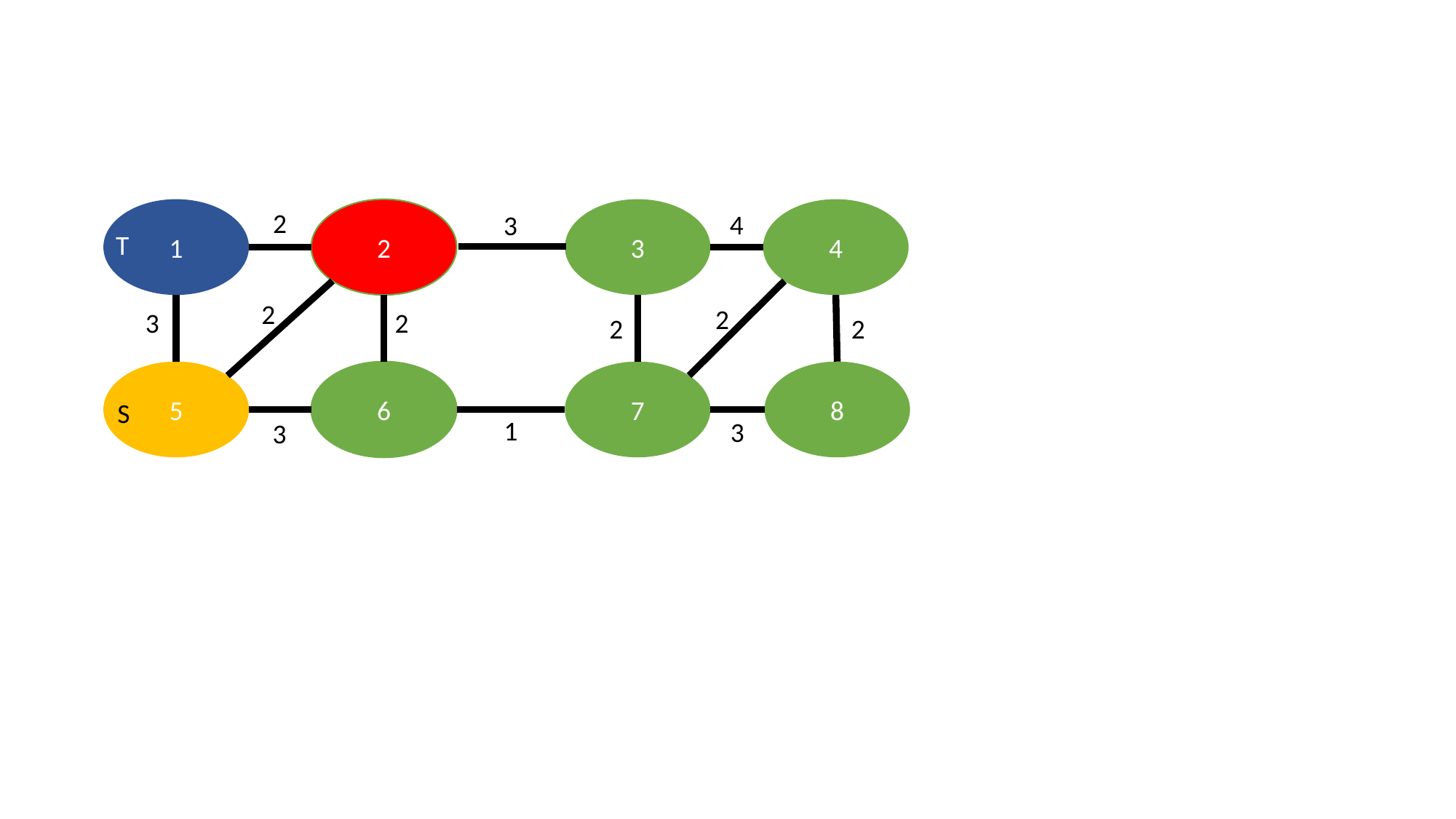

4
2
3
1
2
4
3
T
2
2
3
2
2
2
6
7
8
5
S
1
3
3